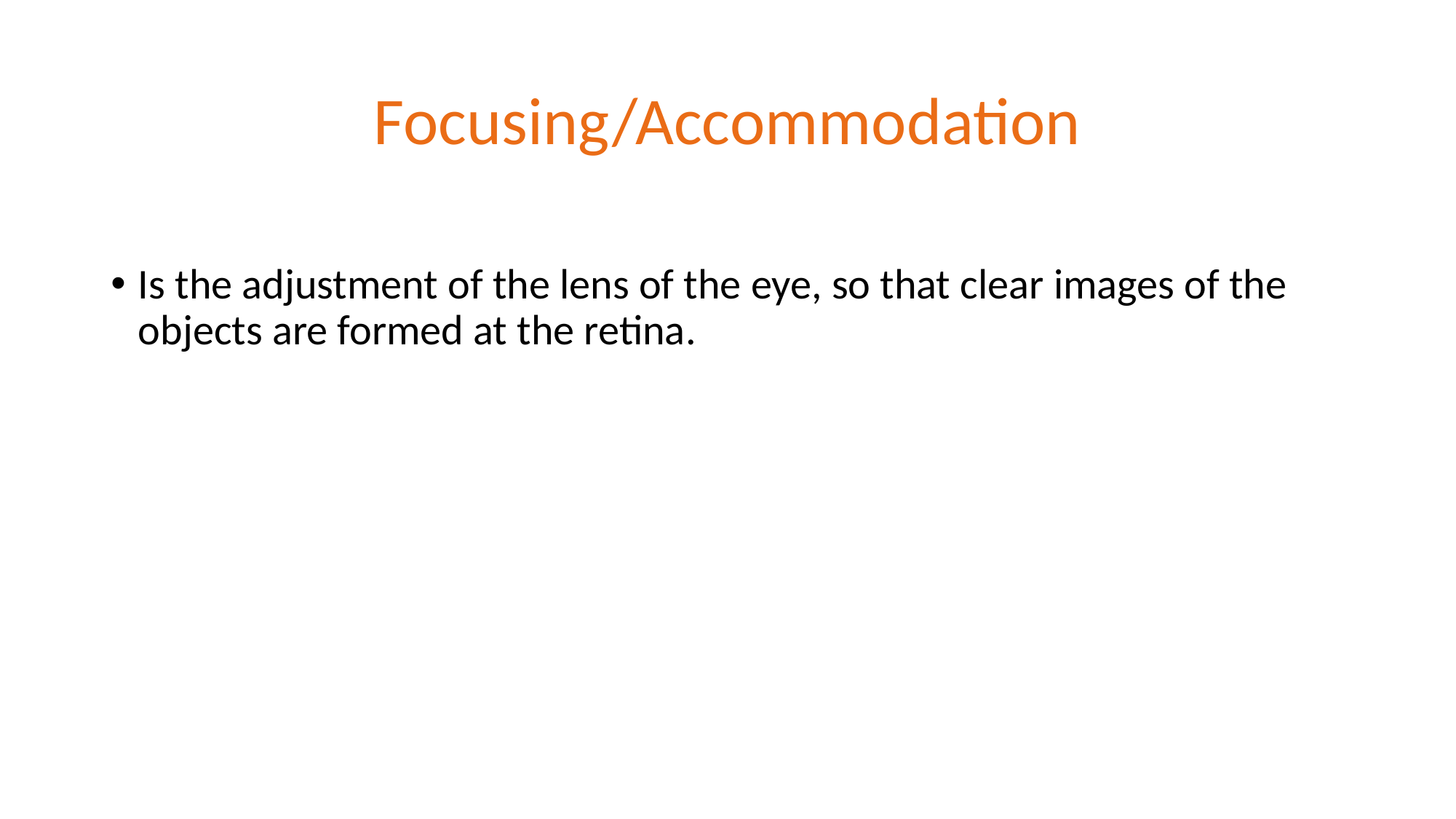

# Focusing/Accommodation
Is the adjustment of the lens of the eye, so that clear images of the objects are formed at the retina.